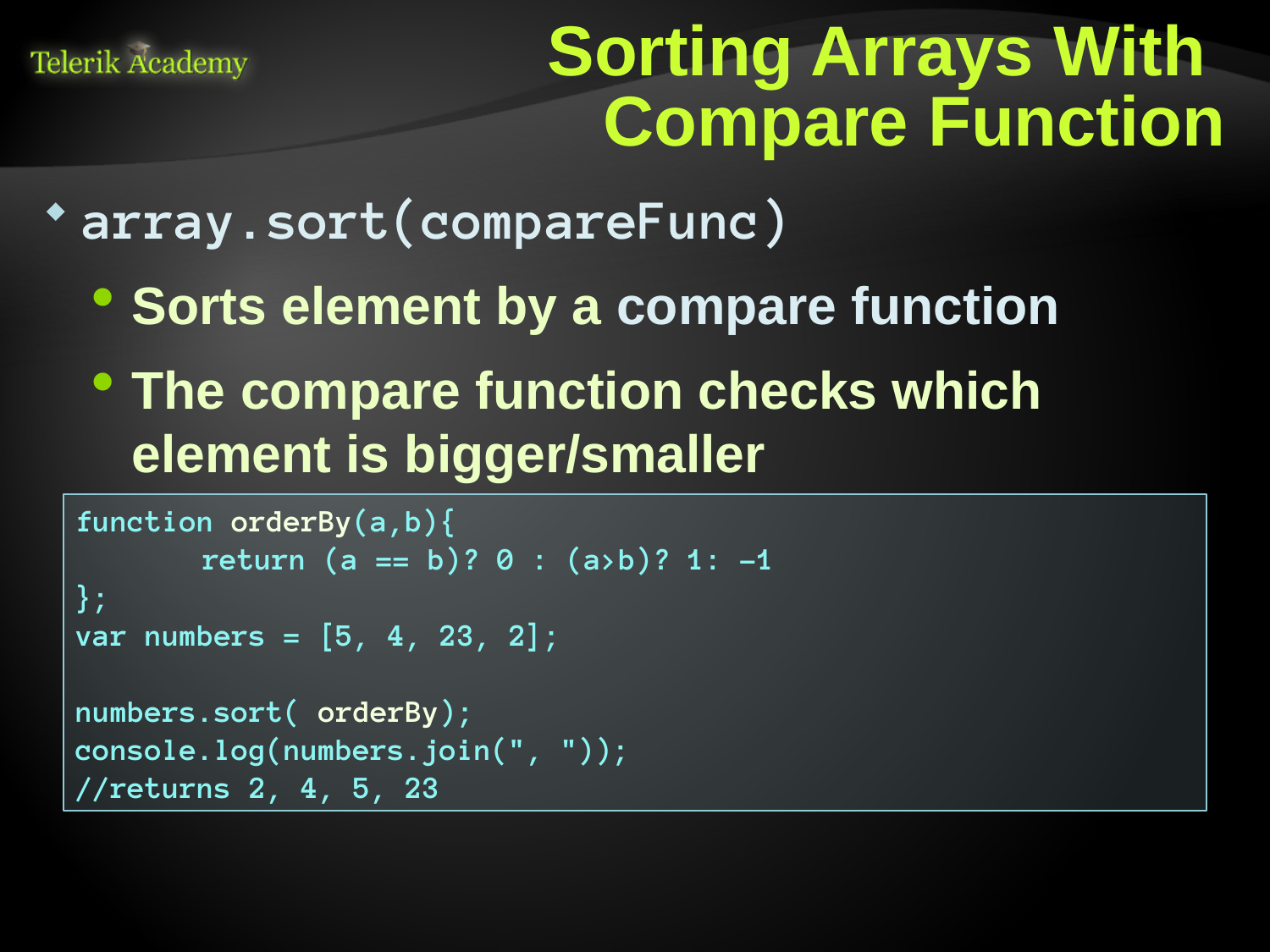

# Sorting Arrays With Compare Function
array.sort(compareFunc)
Sorts element by a compare function
The compare function checks which element is bigger/smaller
function orderBy(a,b){
	return (a == b)? 0 : (a>b)? 1: -1
};
var numbers = [5, 4, 23, 2];

numbers.sort( orderBy);
console.log(numbers.join(", "));
//returns 2, 4, 5, 23